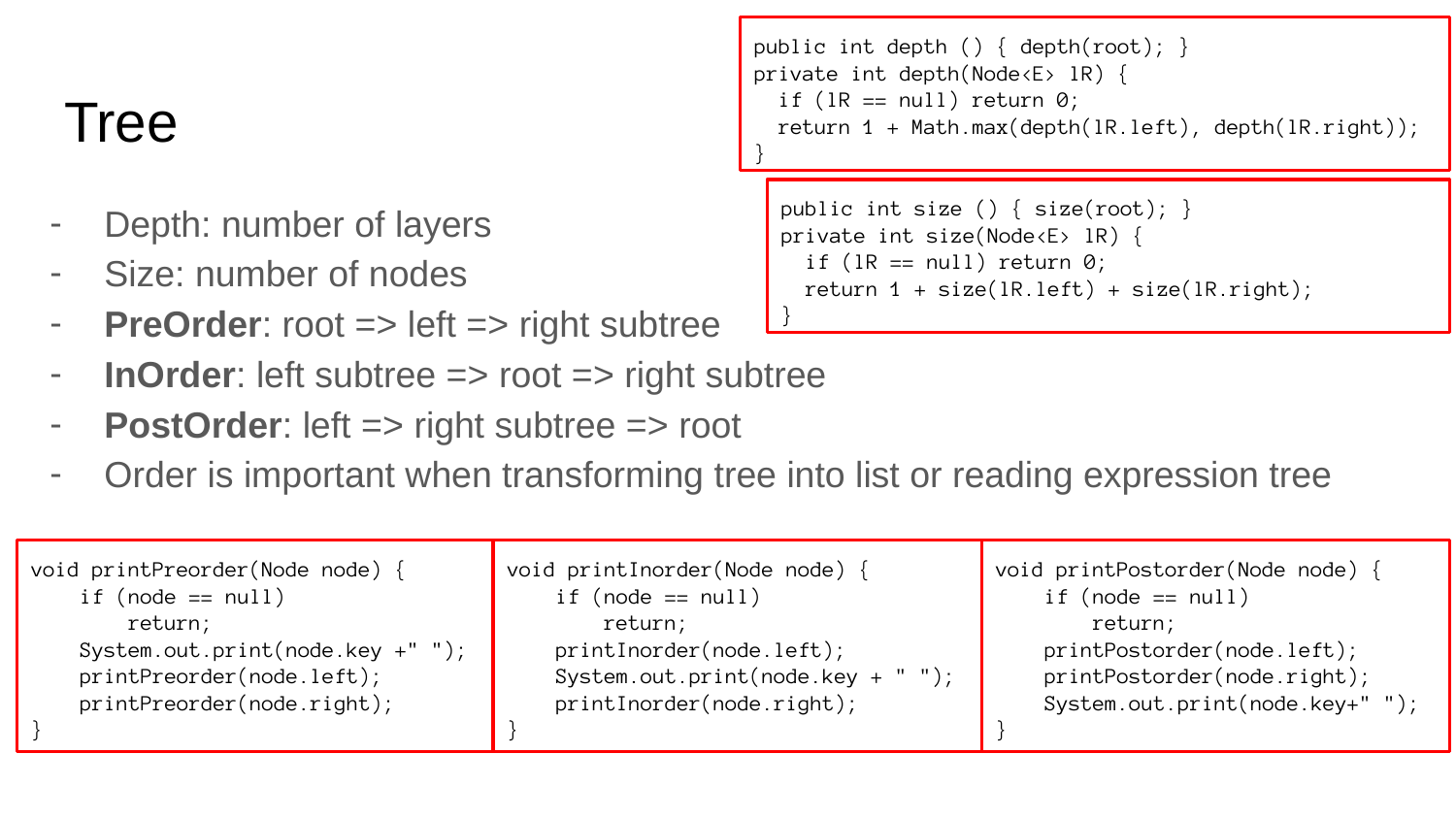

public int depth () { depth(root); }
private int depth(Node<E> lR) {
  if (lR == null) return 0;
  return 1 + Math.max(depth(lR.left), depth(lR.right));
}
# Tree
Depth: number of layers
Size: number of nodes
PreOrder: root => left => right subtree
InOrder: left subtree => root => right subtree
PostOrder: left => right subtree => root
Order is important when transforming tree into list or reading expression tree
public int size () { size(root); }
private int size(Node<E> lR) {
  if (lR == null) return 0;
  return 1 + size(lR.left) + size(lR.right);
}
void printPreorder(Node node) {
    if (node == null)
        return;
    System.out.print(node.key +" ");
    printPreorder(node.left);
    printPreorder(node.right);
}

void printInorder(Node node) {
    if (node == null)
        return;
    printInorder(node.left);
    System.out.print(node.key + " ");
    printInorder(node.right);
}
void printPostorder(Node node) {
    if (node == null)
        return;
    printPostorder(node.left);
    printPostorder(node.right);
    System.out.print(node.key+" ");
}